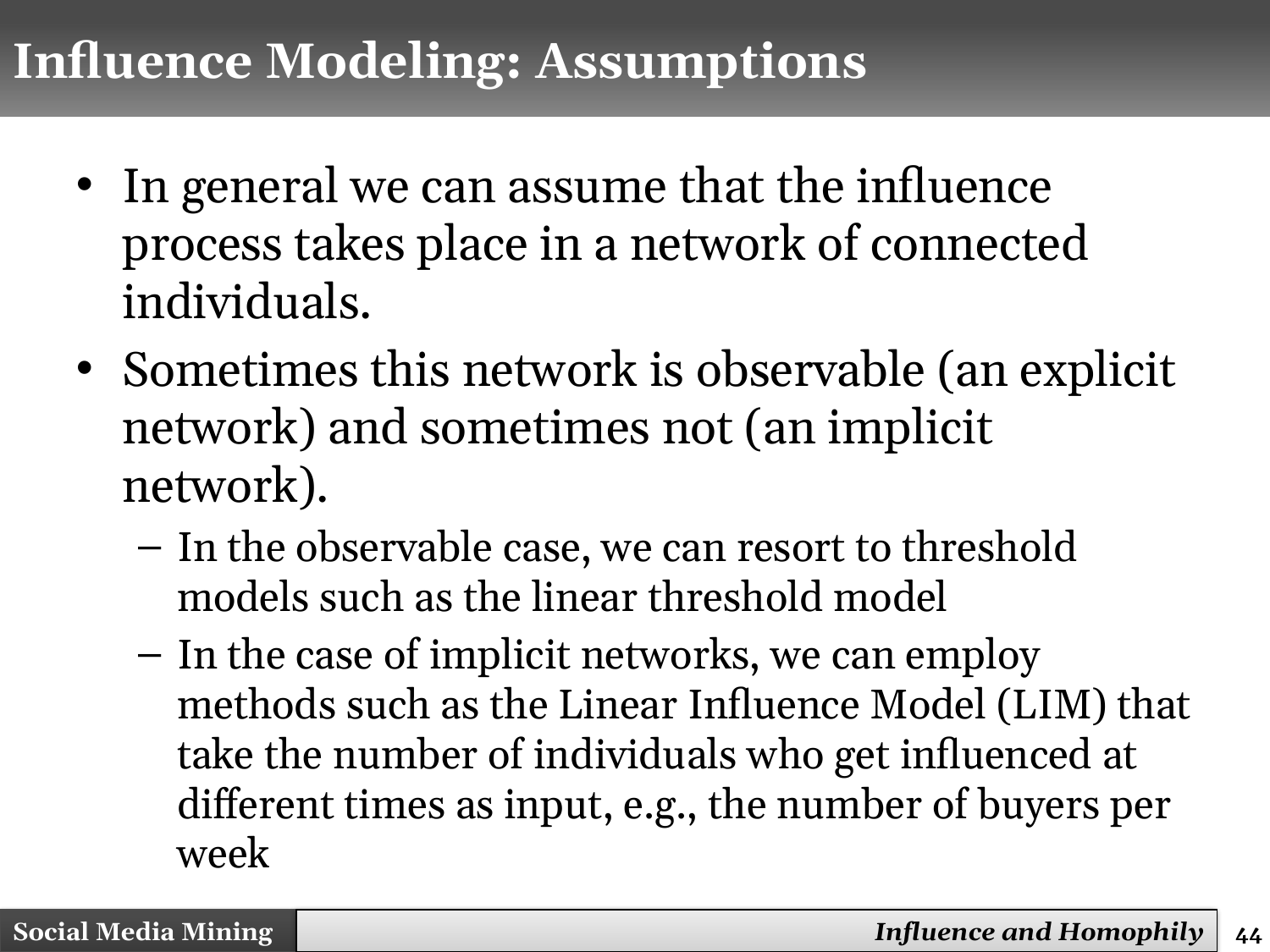

# Influence Modeling: Assumptions
In general we can assume that the influence process takes place in a network of connected individuals.
Sometimes this network is observable (an explicit network) and sometimes not (an implicit network).
In the observable case, we can resort to threshold models such as the linear threshold model
In the case of implicit networks, we can employ methods such as the Linear Influence Model (LIM) that take the number of individuals who get influenced at different times as input, e.g., the number of buyers per week